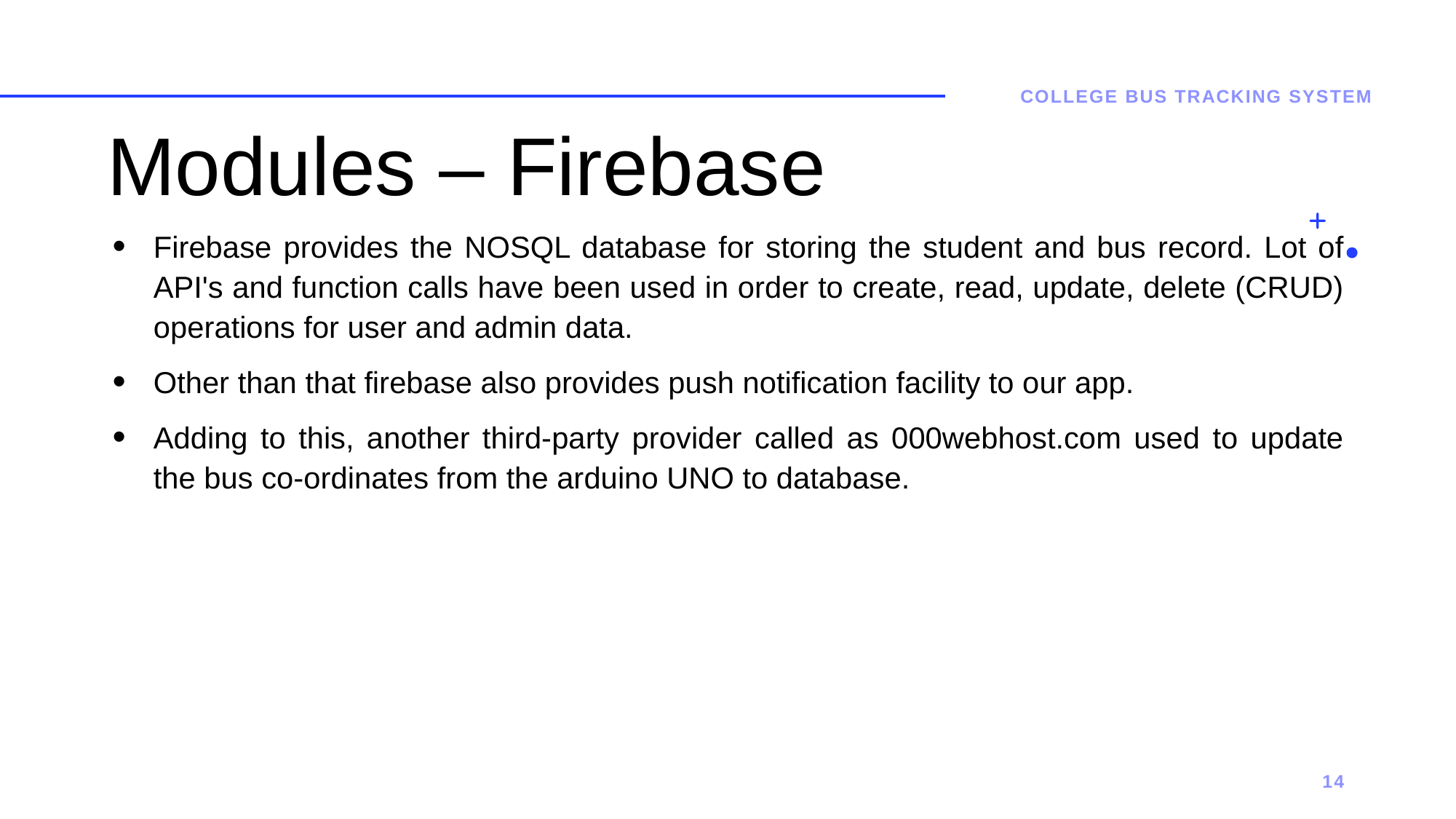

COLLEGE BUS TRACKING SYSTEM

# Modules – Firebase
Firebase provides the NOSQL database for storing the student and bus record. Lot of API's and function calls have been used in order to create, read, update, delete (CRUD) operations for user and admin data.
Other than that firebase also provides push notification facility to our app.
Adding to this, another third-party provider called as 000webhost.com used to update the bus co-ordinates from the arduino UNO to database.

14